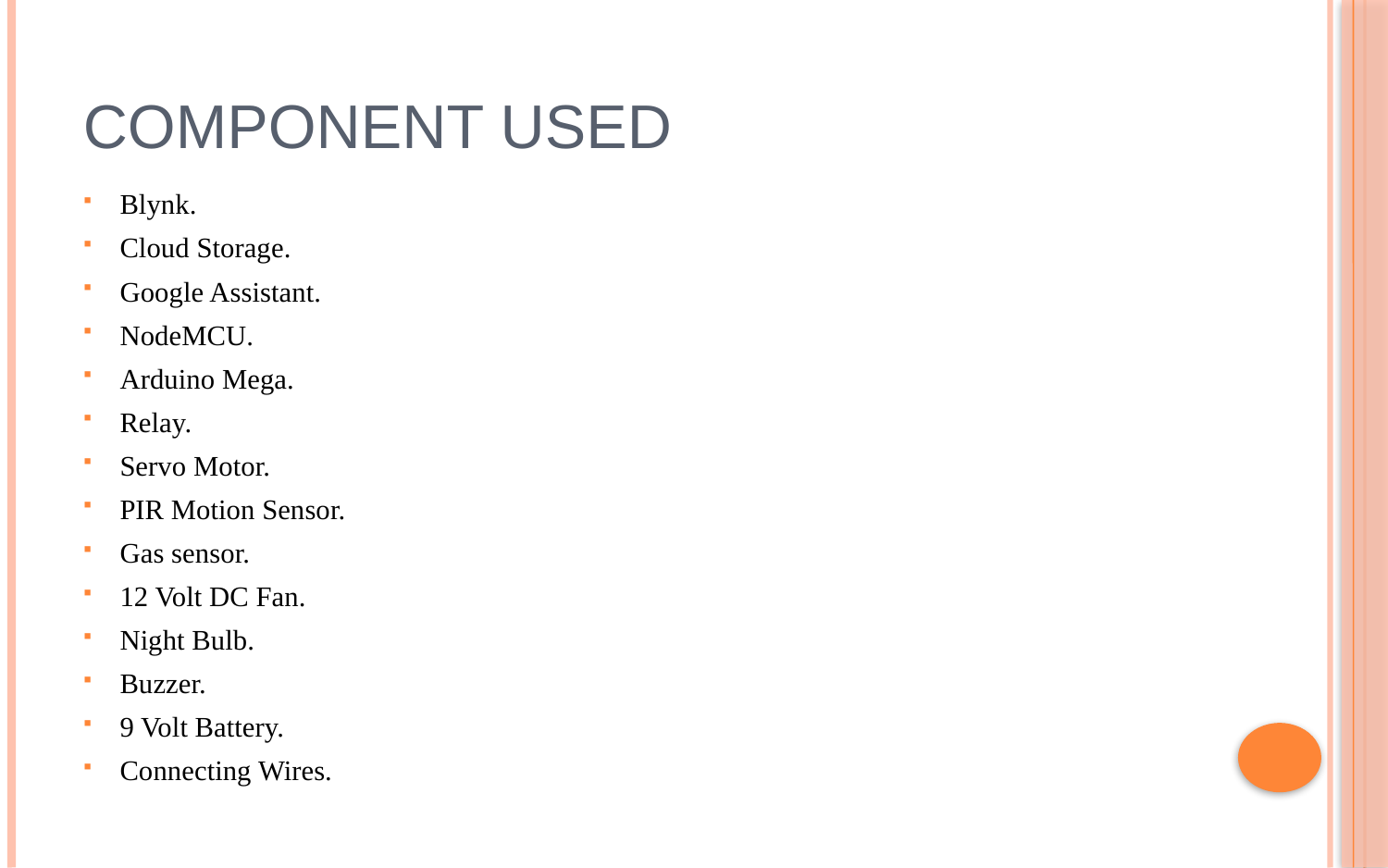

# Component Used
Blynk.
Cloud Storage.
Google Assistant.
NodeMCU.
Arduino Mega.
Relay.
Servo Motor.
PIR Motion Sensor.
Gas sensor.
12 Volt DC Fan.
Night Bulb.
Buzzer.
9 Volt Battery.
Connecting Wires.